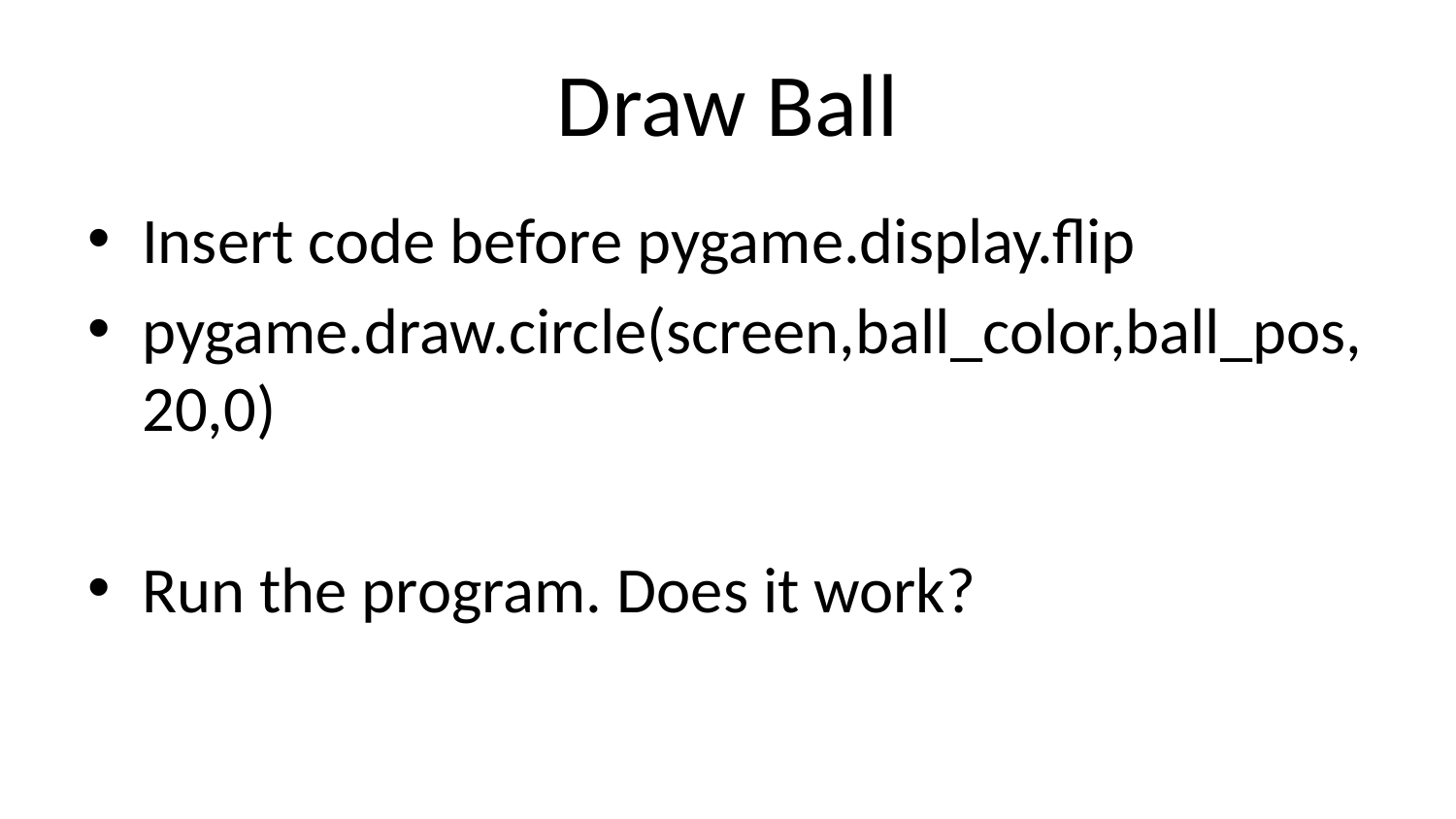

# Draw Ball
Insert code before pygame.display.flip
pygame.draw.circle(screen,ball_color,ball_pos,20,0)

Run the program. Does it work?